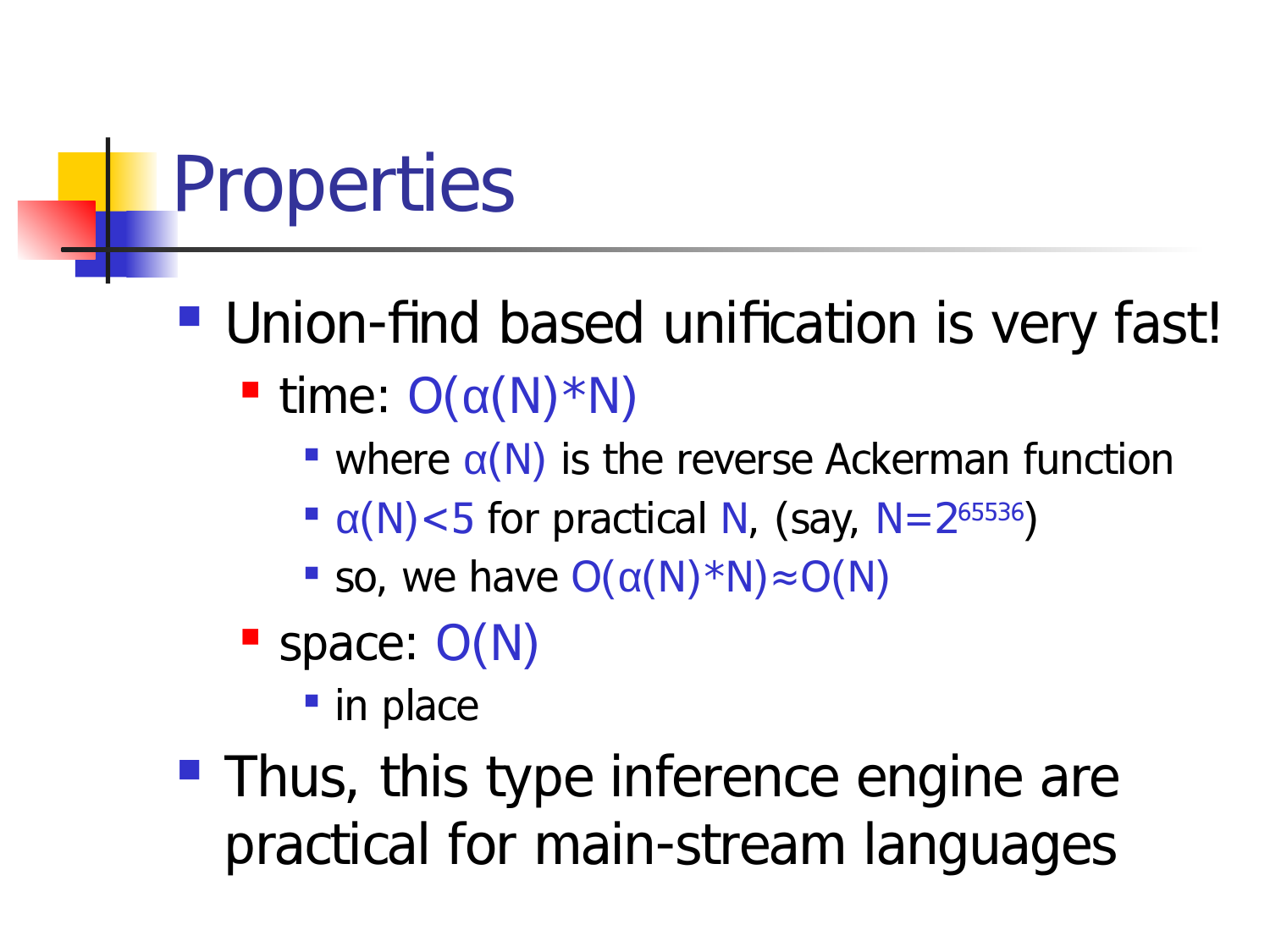

# Properties
Union-find based unification is very fast!
time: O(α(N)*N)
where α(N) is the reverse Ackerman function
α(N)<5 for practical N, (say, N=265536)
so, we have O(α(N)*N)≈O(N)
space: O(N)
in place
Thus, this type inference engine are practical for main-stream languages